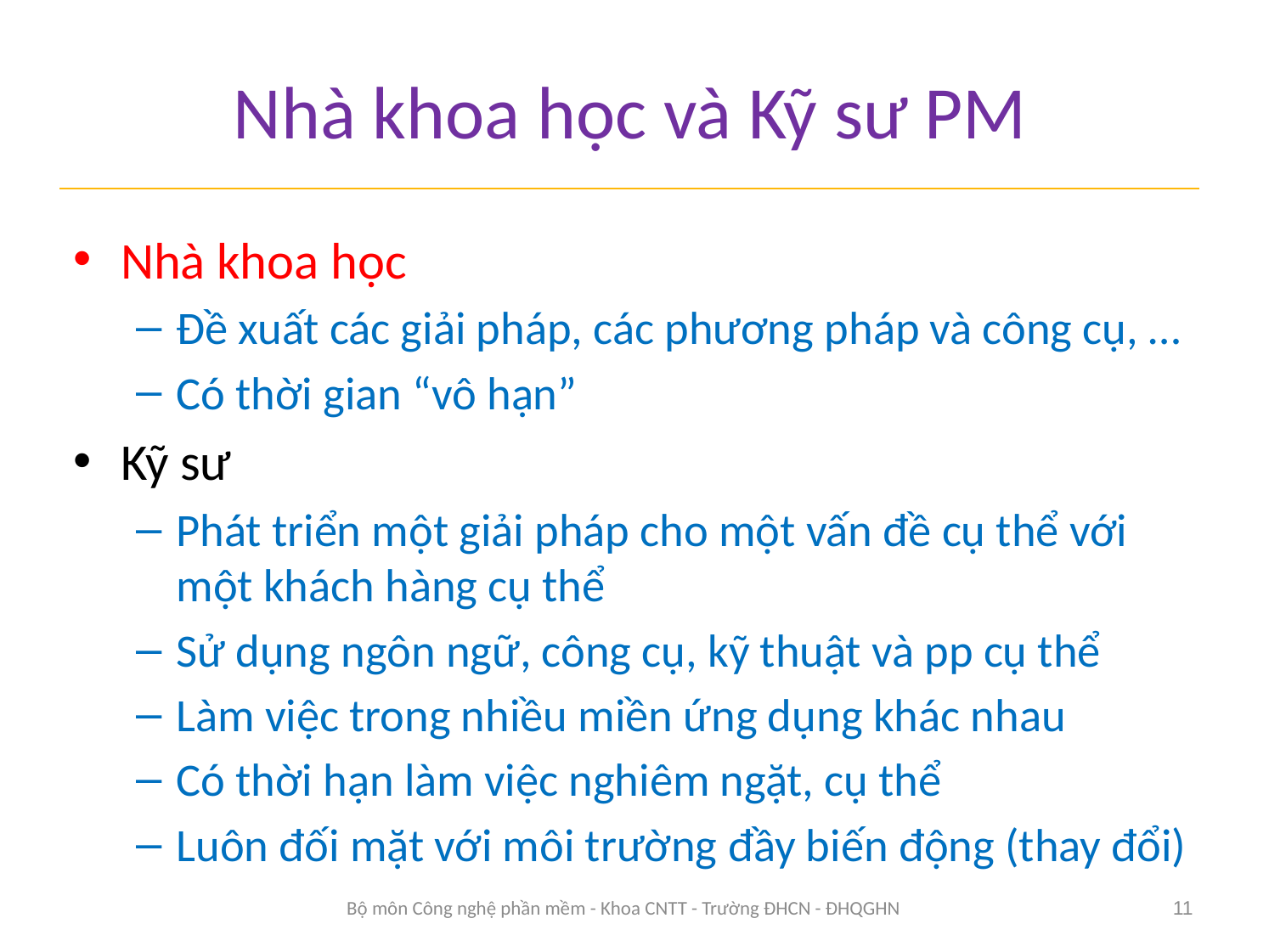

# Nhà khoa học và Kỹ sư PM
Nhà khoa học
Đề xuất các giải pháp, các phương pháp và công cụ, …
Có thời gian “vô hạn”
Kỹ sư
Phát triển một giải pháp cho một vấn đề cụ thể với một khách hàng cụ thể
Sử dụng ngôn ngữ, công cụ, kỹ thuật và pp cụ thể
Làm việc trong nhiều miền ứng dụng khác nhau
Có thời hạn làm việc nghiêm ngặt, cụ thể
Luôn đối mặt với môi trường đầy biến động (thay đổi)
Bộ môn Công nghệ phần mềm - Khoa CNTT - Trường ĐHCN - ĐHQGHN
11